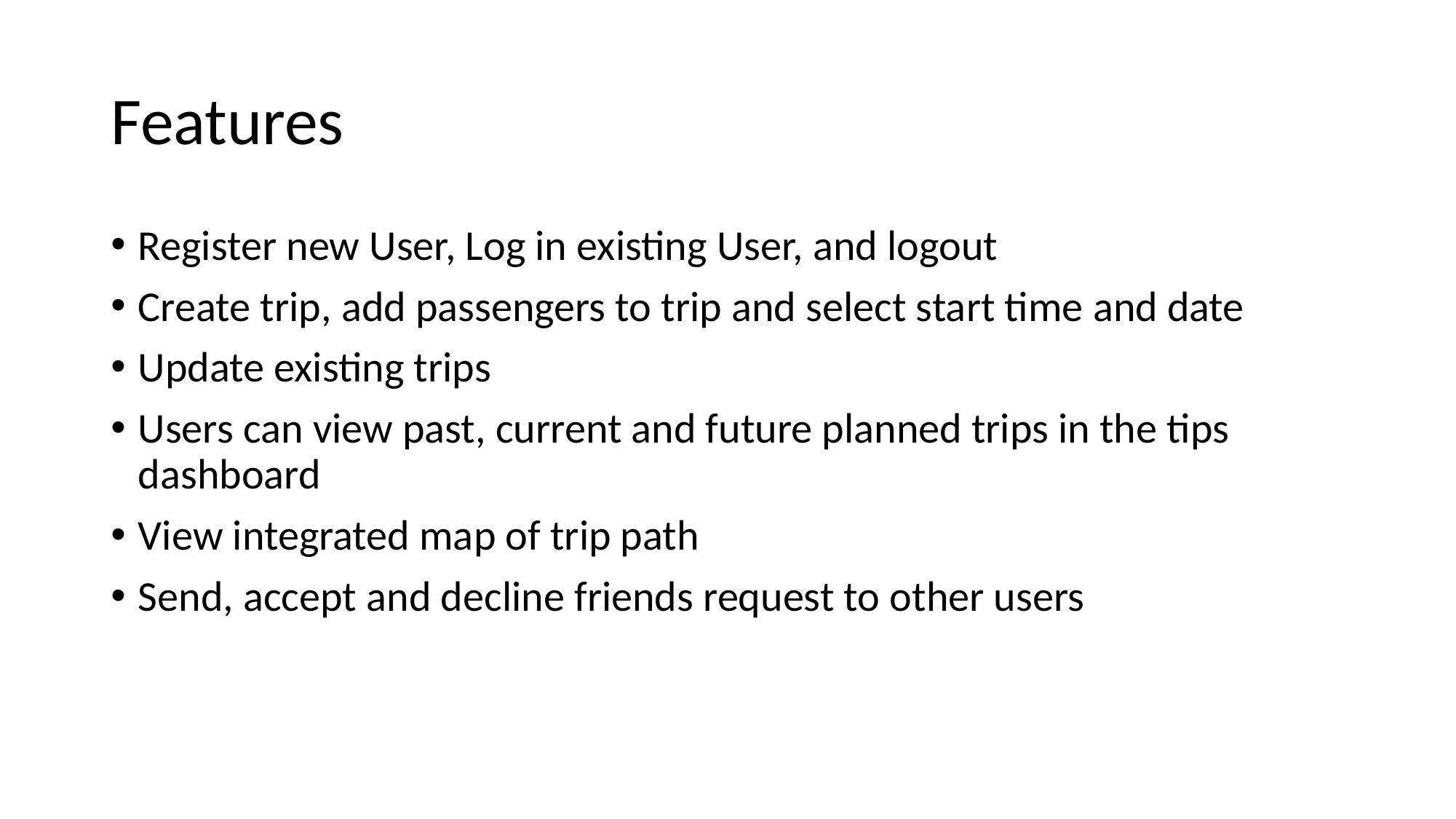

# Features
Register new User, Log in existing User, and logout
Create trip, add passengers to trip and select start time and date
Update existing trips
Users can view past, current and future planned trips in the tips dashboard
View integrated map of trip path
Send, accept and decline friends request to other users